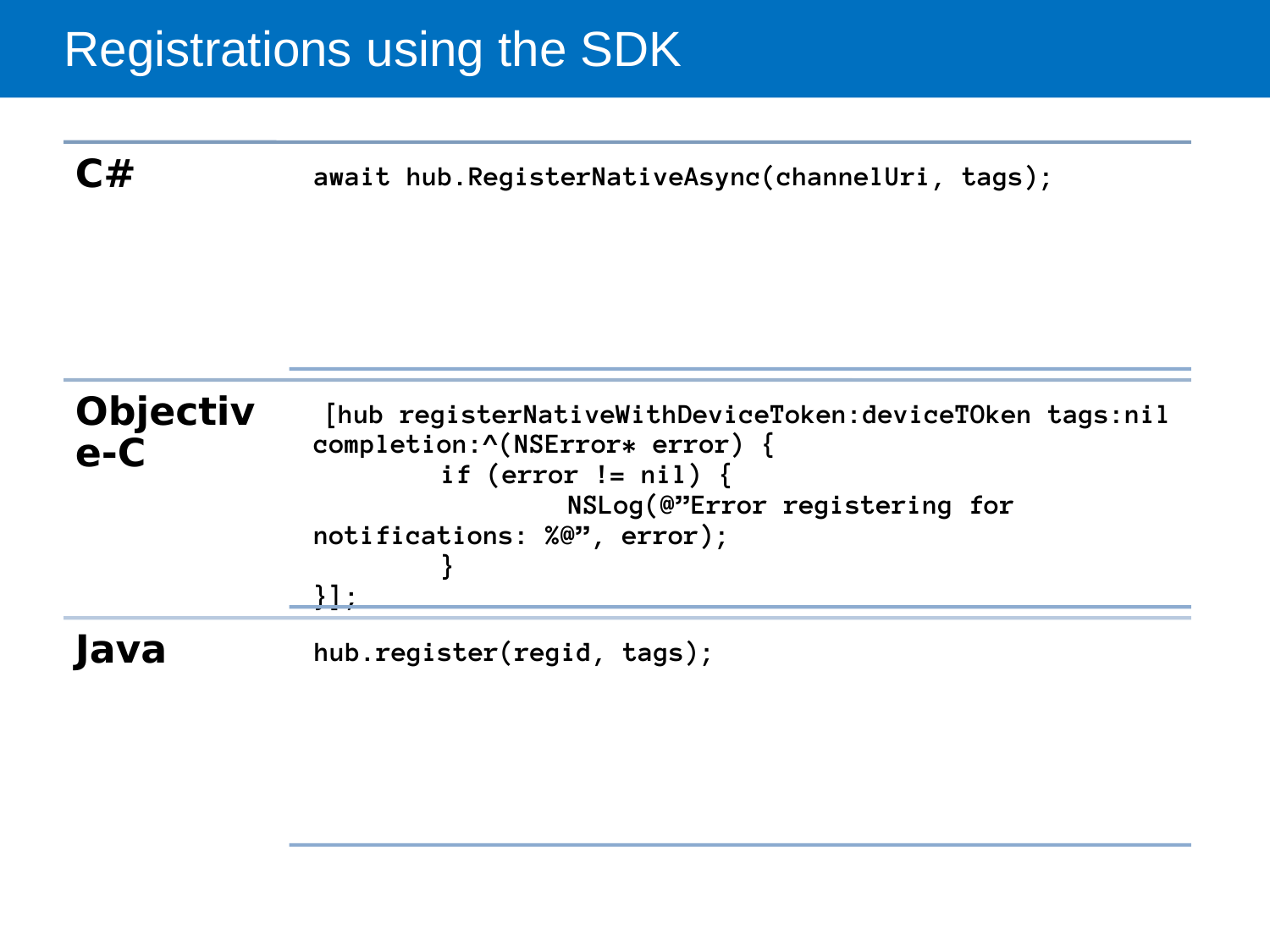

# Registrations using the SDK
C#
await hub.RegisterNativeAsync(channelUri, tags);
Objective-C
 [hub registerNativeWithDeviceToken:deviceTOken tags:nil completion:^(NSError* error) {
	if (error != nil) {
		NSLog(@”Error registering for notifications: %@”, error);
	}
}];
Java
hub.register(regid, tags);